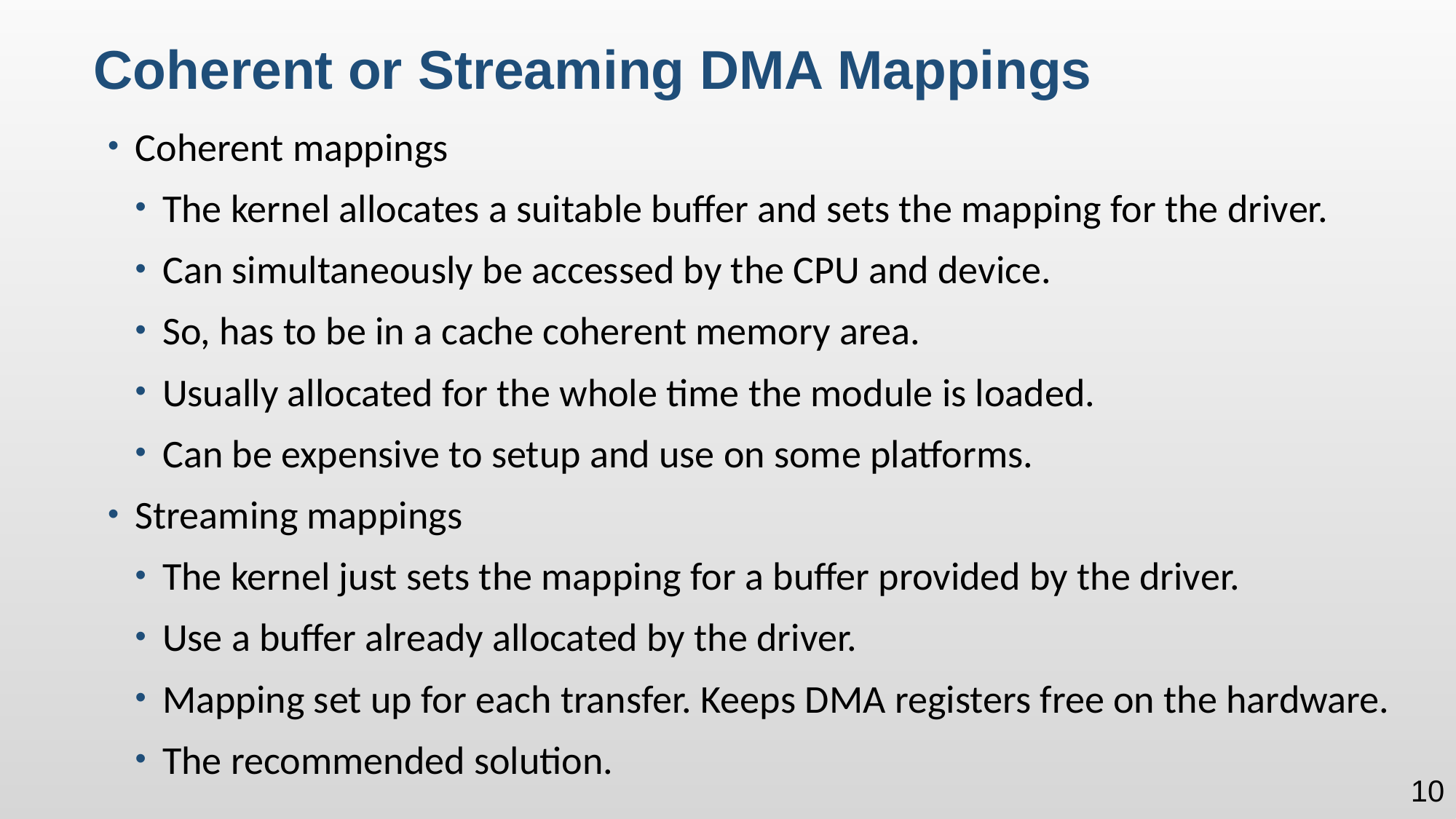

Coherent or Streaming DMA Mappings
Coherent mappings
The kernel allocates a suitable buffer and sets the mapping for the driver.
Can simultaneously be accessed by the CPU and device.
So, has to be in a cache coherent memory area.
Usually allocated for the whole time the module is loaded.
Can be expensive to setup and use on some platforms.
Streaming mappings
The kernel just sets the mapping for a buffer provided by the driver.
Use a buffer already allocated by the driver.
Mapping set up for each transfer. Keeps DMA registers free on the hardware.
The recommended solution.
10